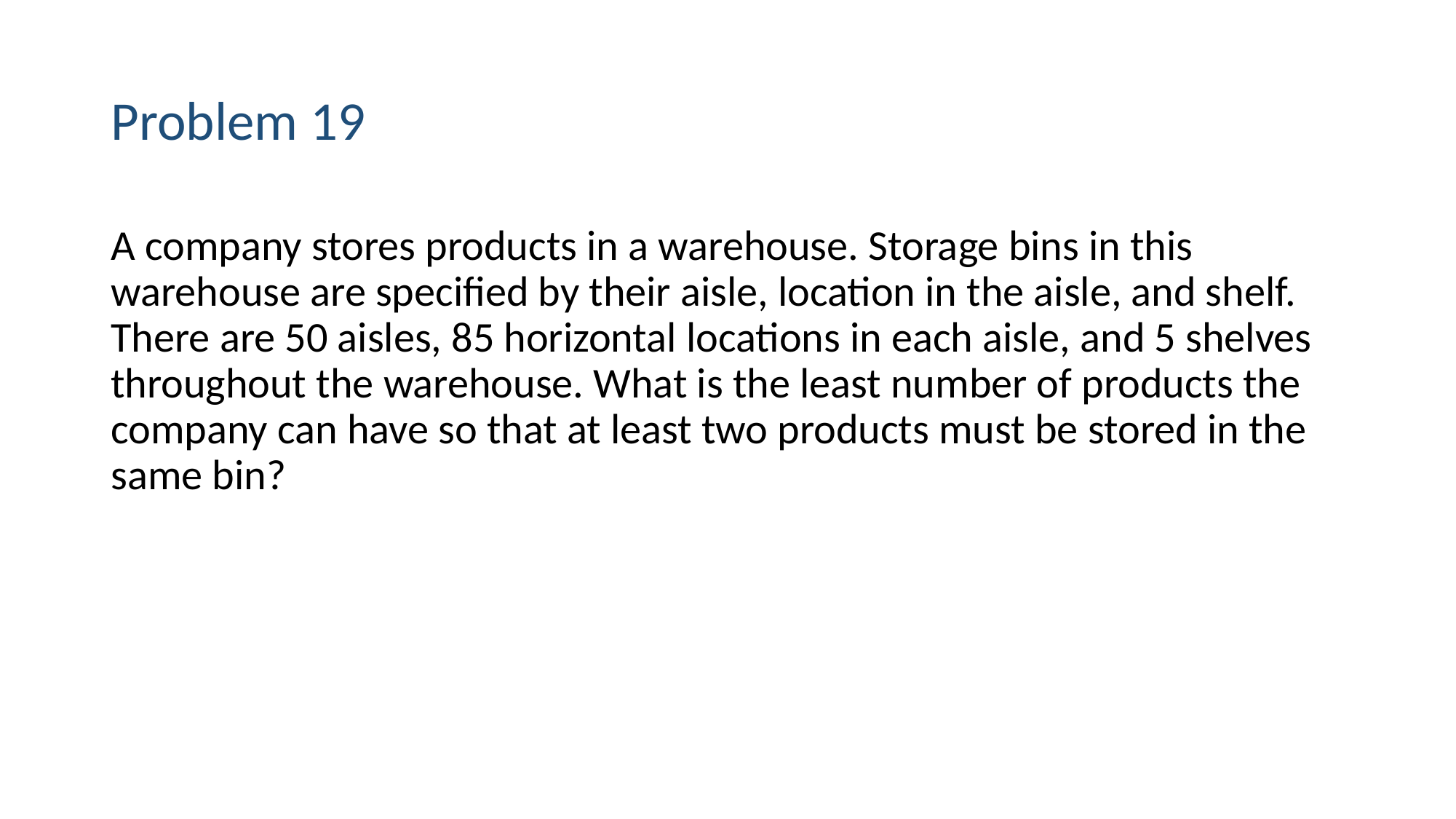

# Problem 19
A company stores products in a warehouse. Storage bins in this warehouse are specified by their aisle, location in the aisle, and shelf. There are 50 aisles, 85 horizontal locations in each aisle, and 5 shelves throughout the warehouse. What is the least number of products the company can have so that at least two products must be stored in the same bin?